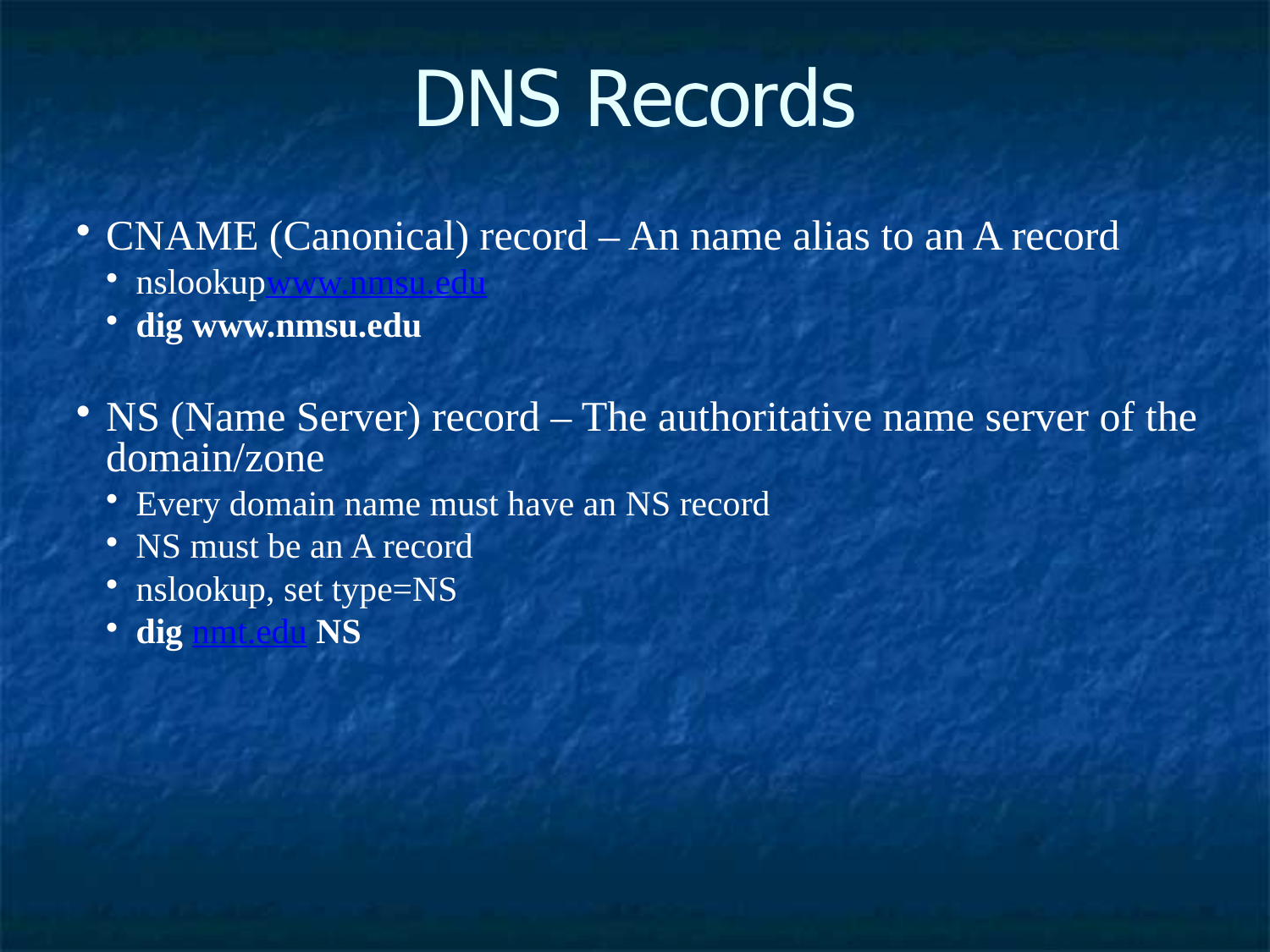

DNS Records
CNAME (Canonical) record – An name alias to an A record
nslookupwww.nmsu.edu
dig www.nmsu.edu

NS (Name Server) record – The authoritative name server of the domain/zone
Every domain name must have an NS record
NS must be an A record
nslookup, set type=NS
dig nmt.edu NS